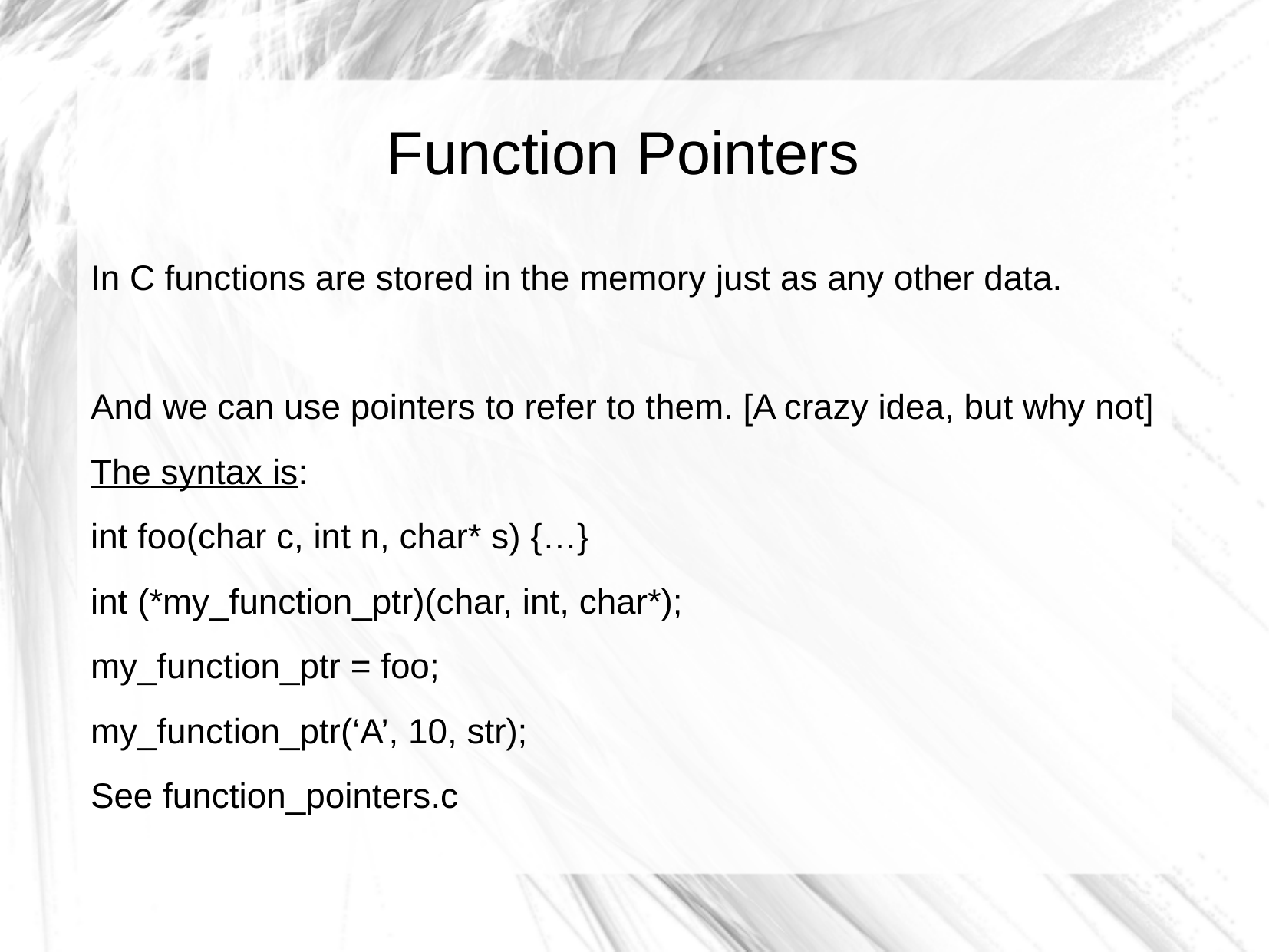

Function Pointers
In C functions are stored in the memory just as any other data.

And we can use pointers to refer to them. [A crazy idea, but why not]
The syntax is:
int foo(char c, int n, char* s) {…}
int (*my_function_ptr)(char, int, char*);
my_function_ptr = foo;
my_function_ptr(‘A’, 10, str);
See function_pointers.c